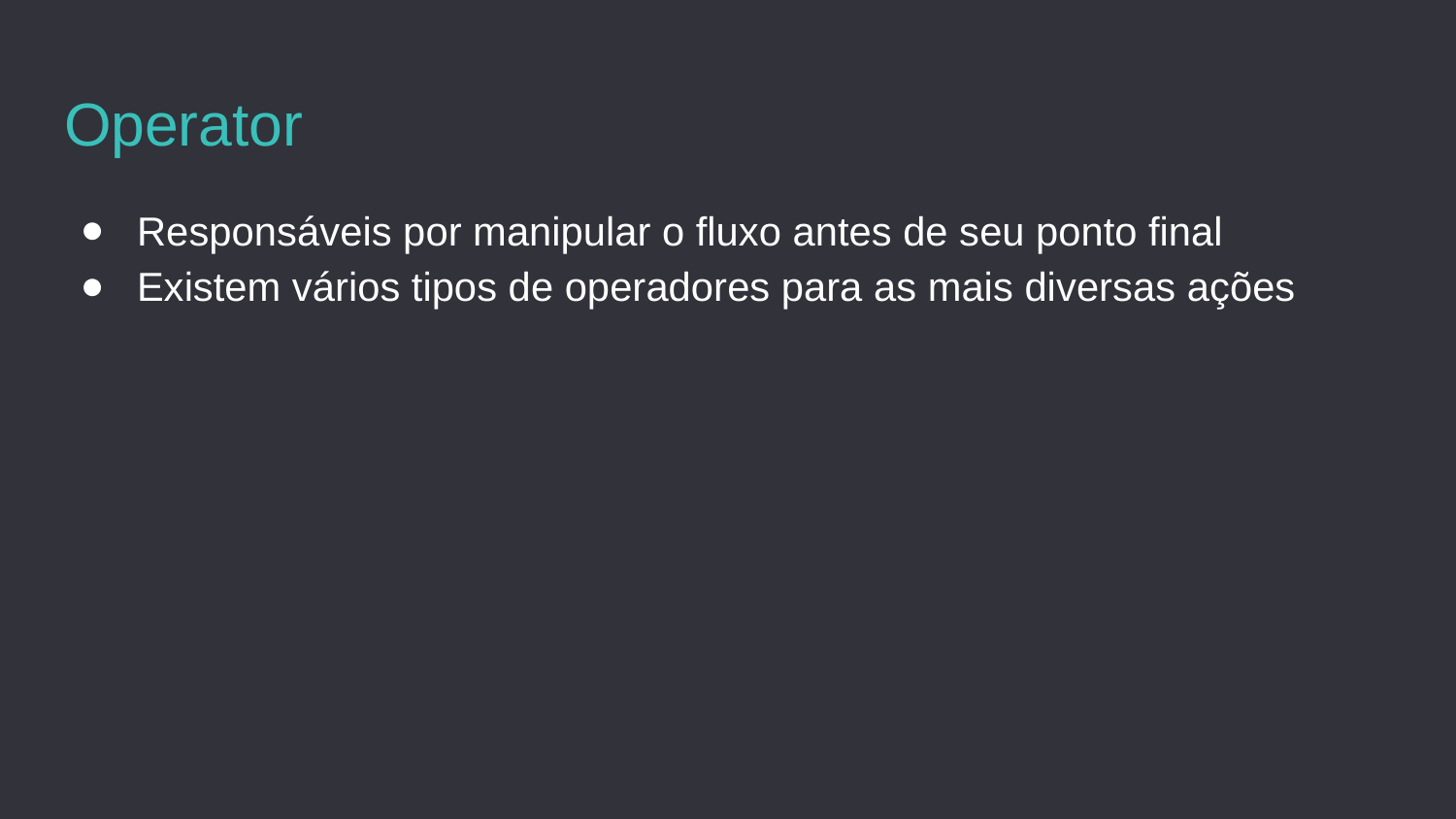

# Operator
Responsáveis por manipular o fluxo antes de seu ponto final
Existem vários tipos de operadores para as mais diversas ações